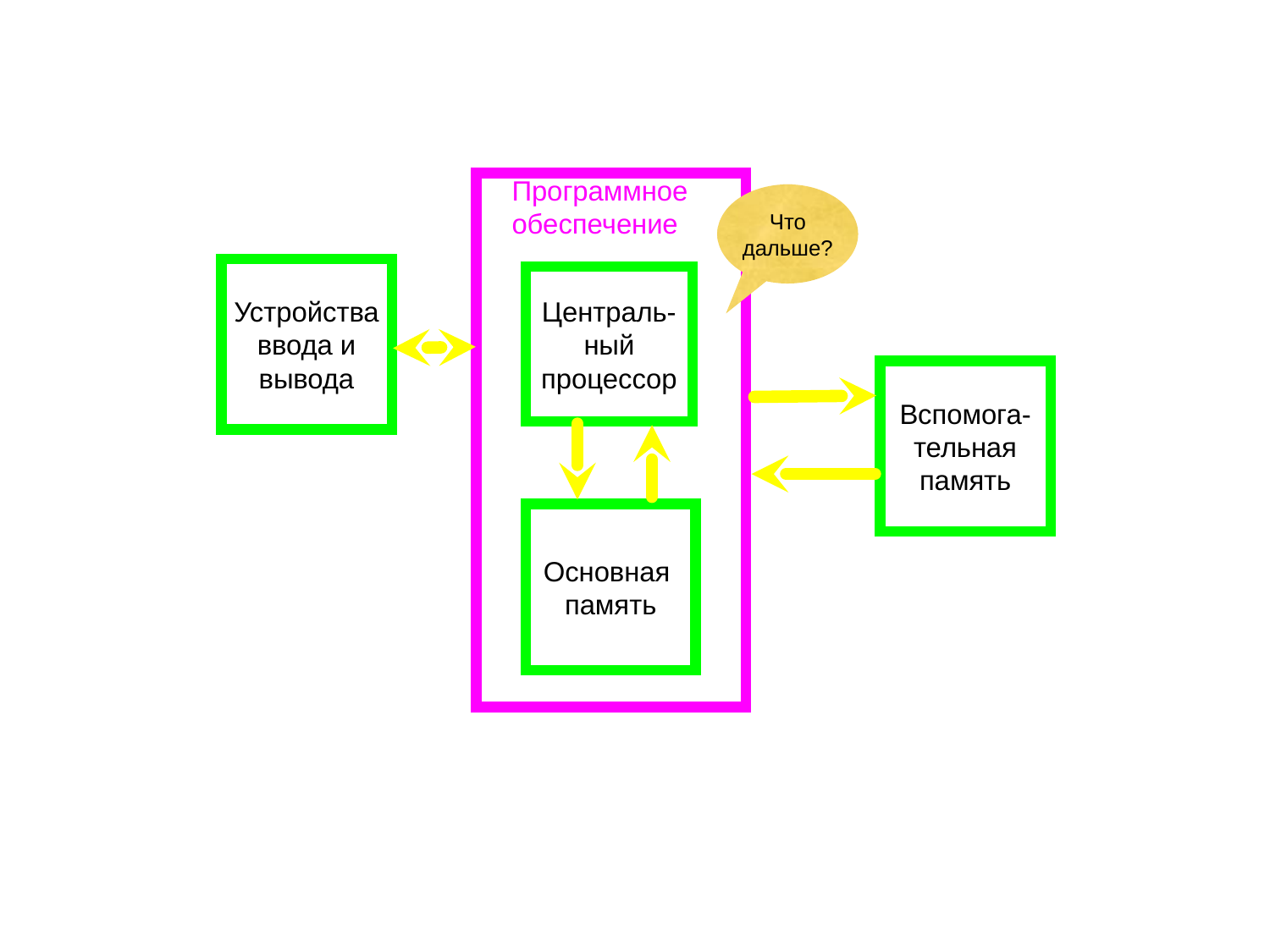

Программное обеспечение
Типичный компьютер
Что дальше?
Устройства ввода и вывода
Централь-ный процессор
Вспомога- тельная память
Основная
память